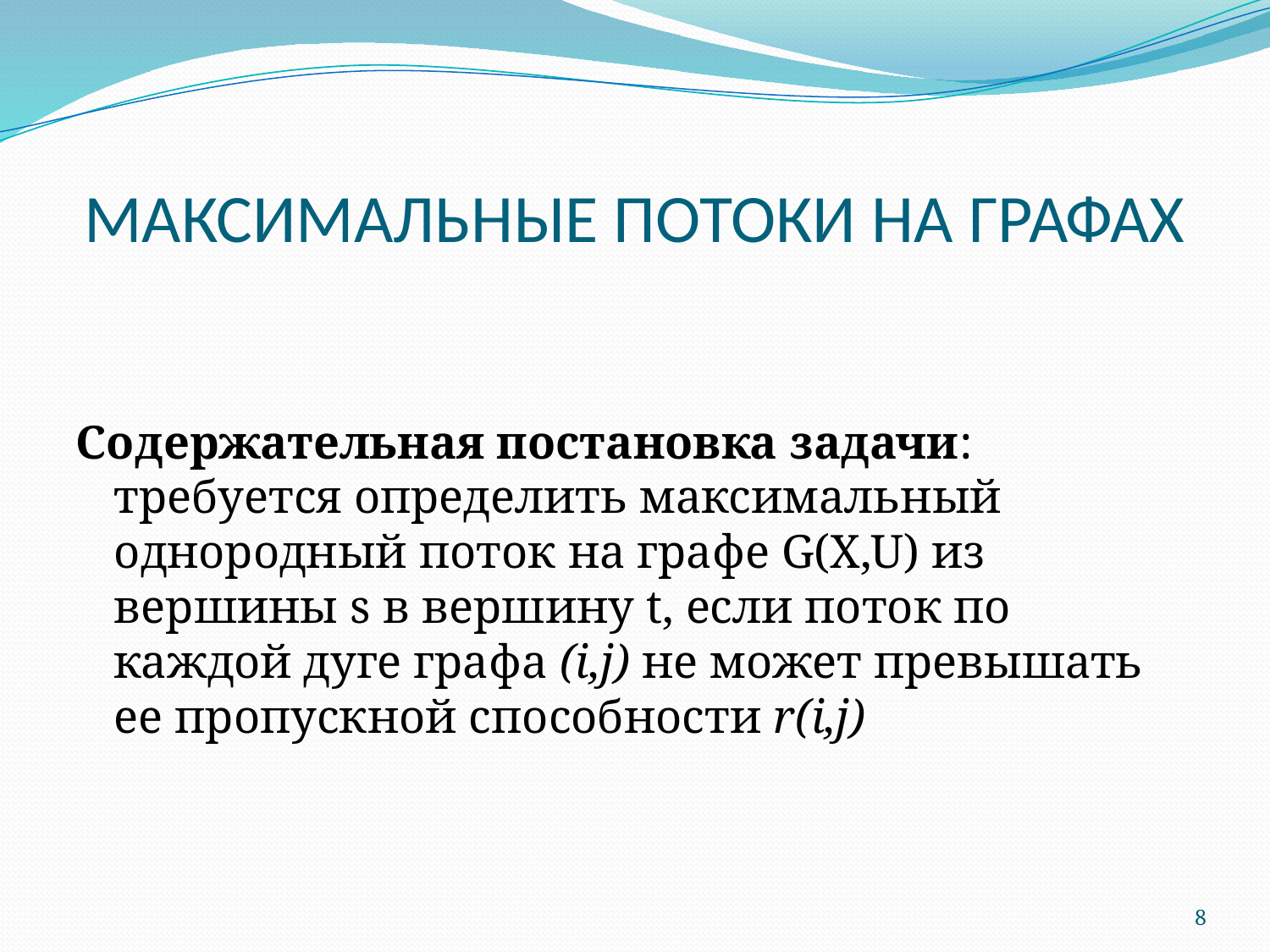

# МАКСИМАЛЬНЫЕ ПОТОКИ НА ГРАФАХ
Содержательная постановка задачи: требуется определить максимальный однородный поток на графе G(X,U) из вершины s в вершину t, если поток по каждой дуге графа (i,j) не может превышать ее пропускной способности r(i,j)
8